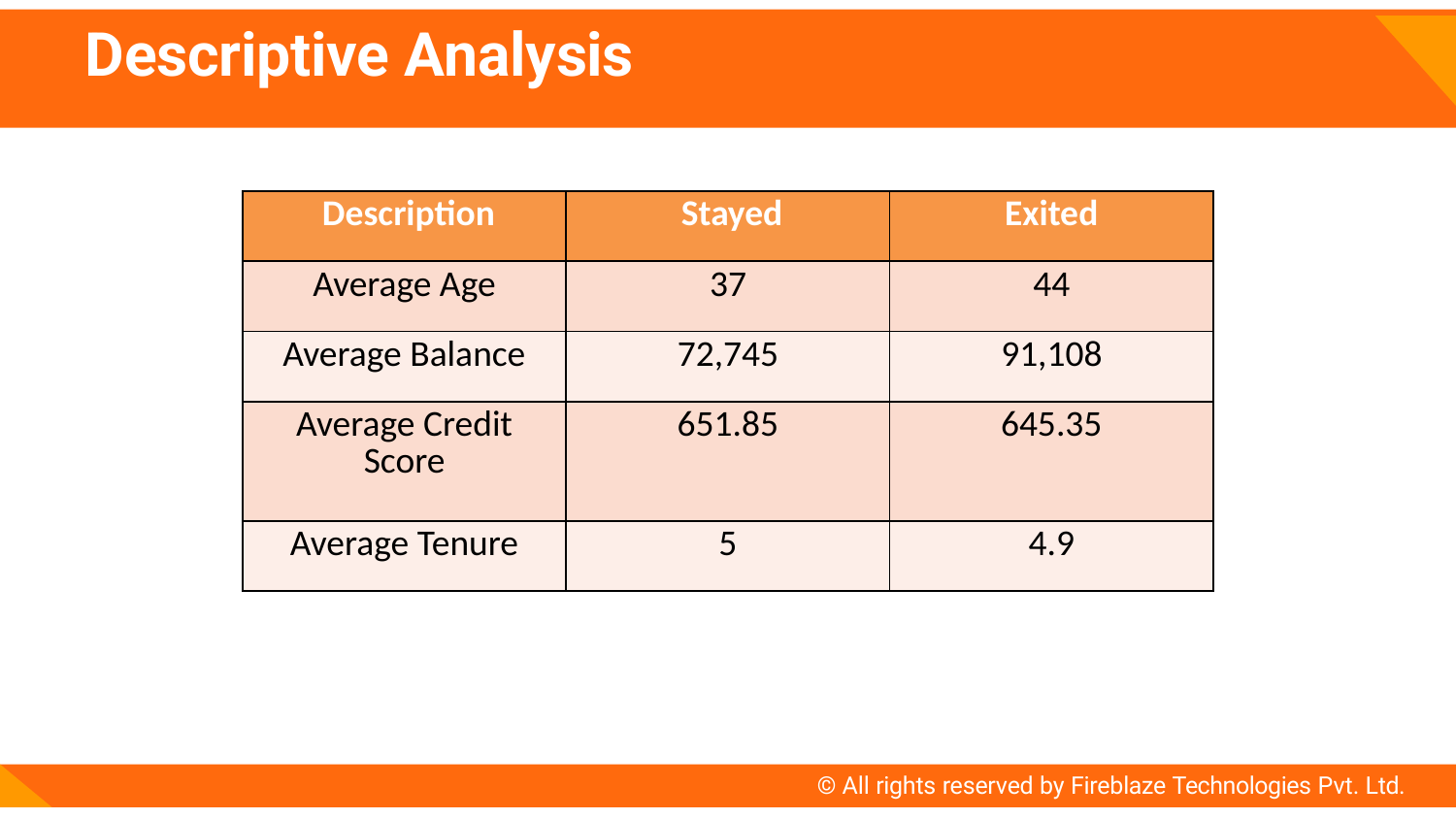

# Descriptive Analysis

| Description | Stayed | Exited |
| --- | --- | --- |
| Average Age | 37 | 44 |
| Average Balance | 72,745 | 91,108 |
| Average Credit Score | 651.85 | 645.35 |
| Average Tenure | 5 | 4.9 |

© All rights reserved by Fireblaze Technologies Pvt. Ltd.